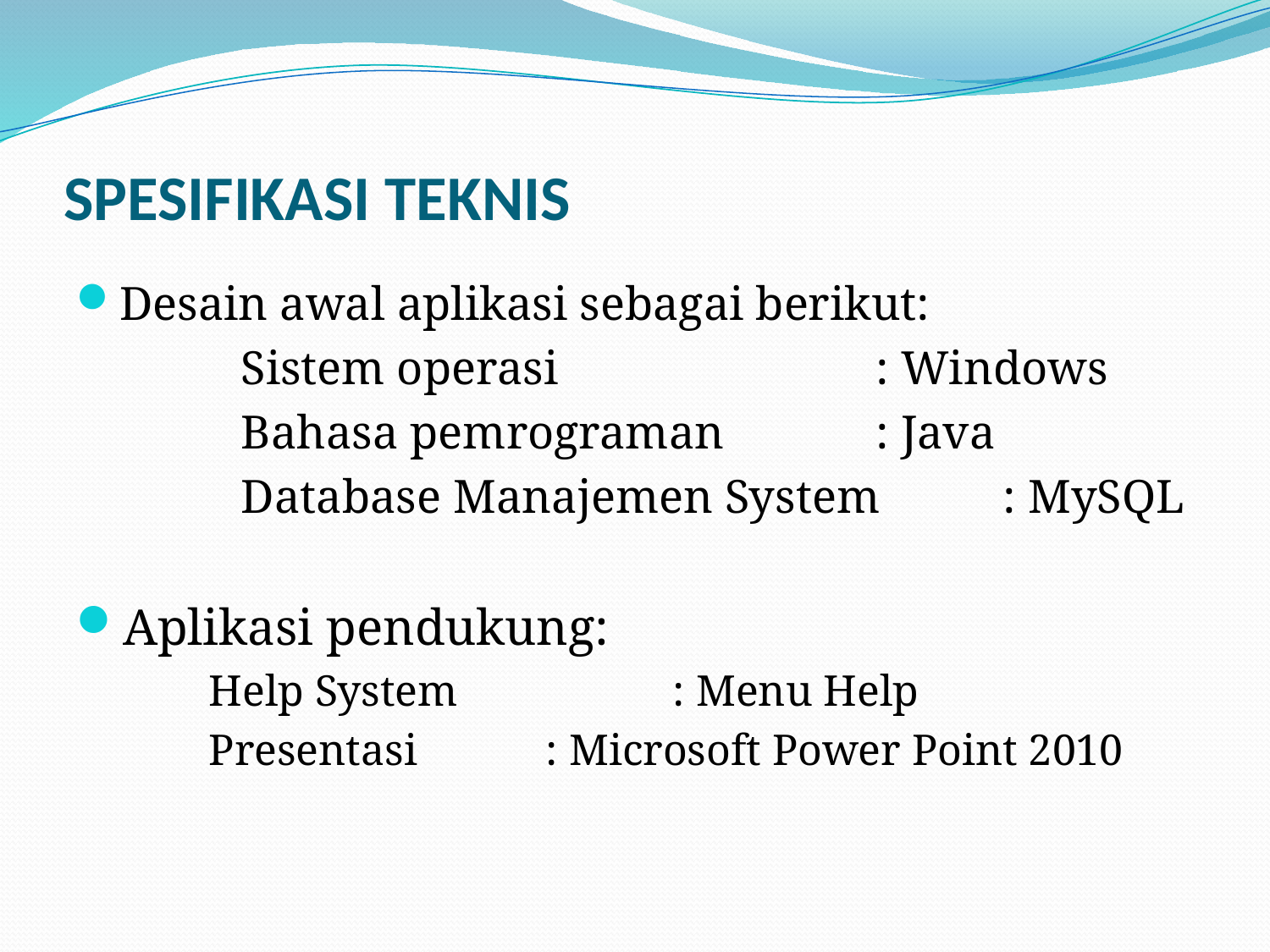

# SPESIFIKASI TEKNIS
Desain awal aplikasi sebagai berikut:
		Sistem operasi			: Windows
		Bahasa pemrograman		: Java
		Database Manajemen System	: MySQL

Aplikasi pendukung:
	    Help System		: Menu Help
	    Presentasi		: Microsoft Power Point 2010